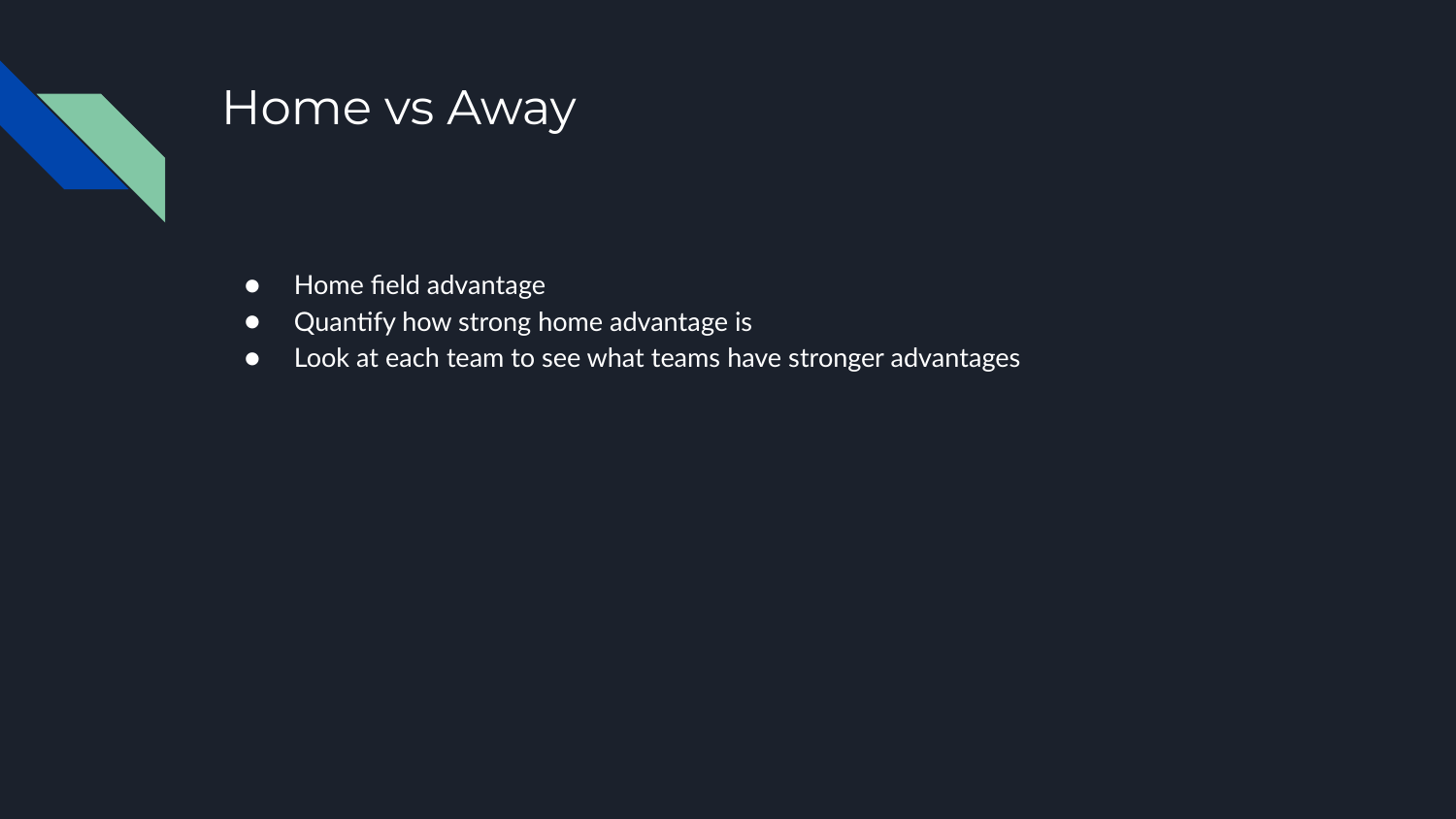

# Home vs Away
Home field advantage
Quantify how strong home advantage is
Look at each team to see what teams have stronger advantages